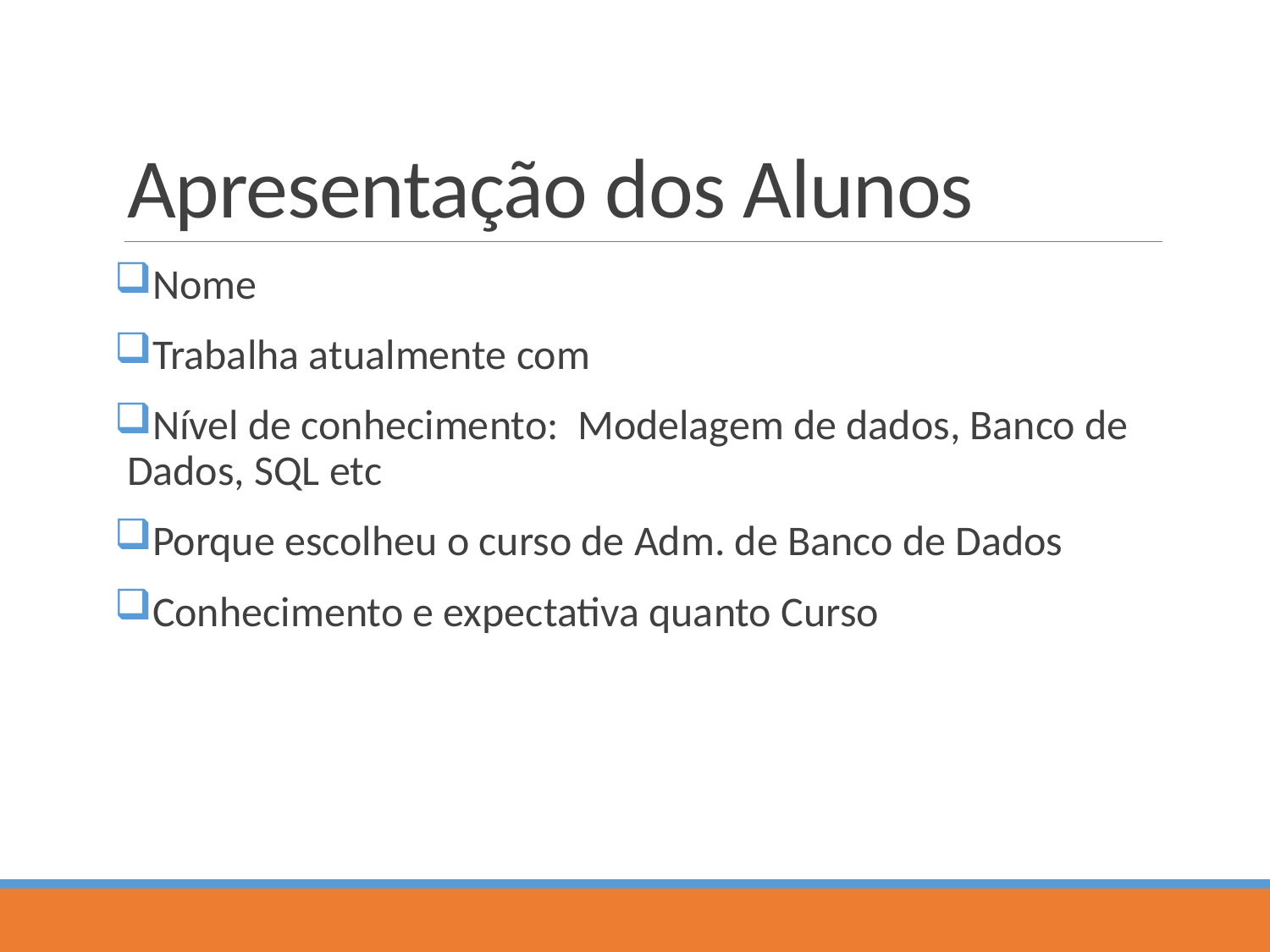

# Apresentação dos Alunos
Nome
Trabalha atualmente com
Nível de conhecimento:  Modelagem de dados, Banco de Dados, SQL etc
Porque escolheu o curso de Adm. de Banco de Dados
Conhecimento e expectativa quanto Curso